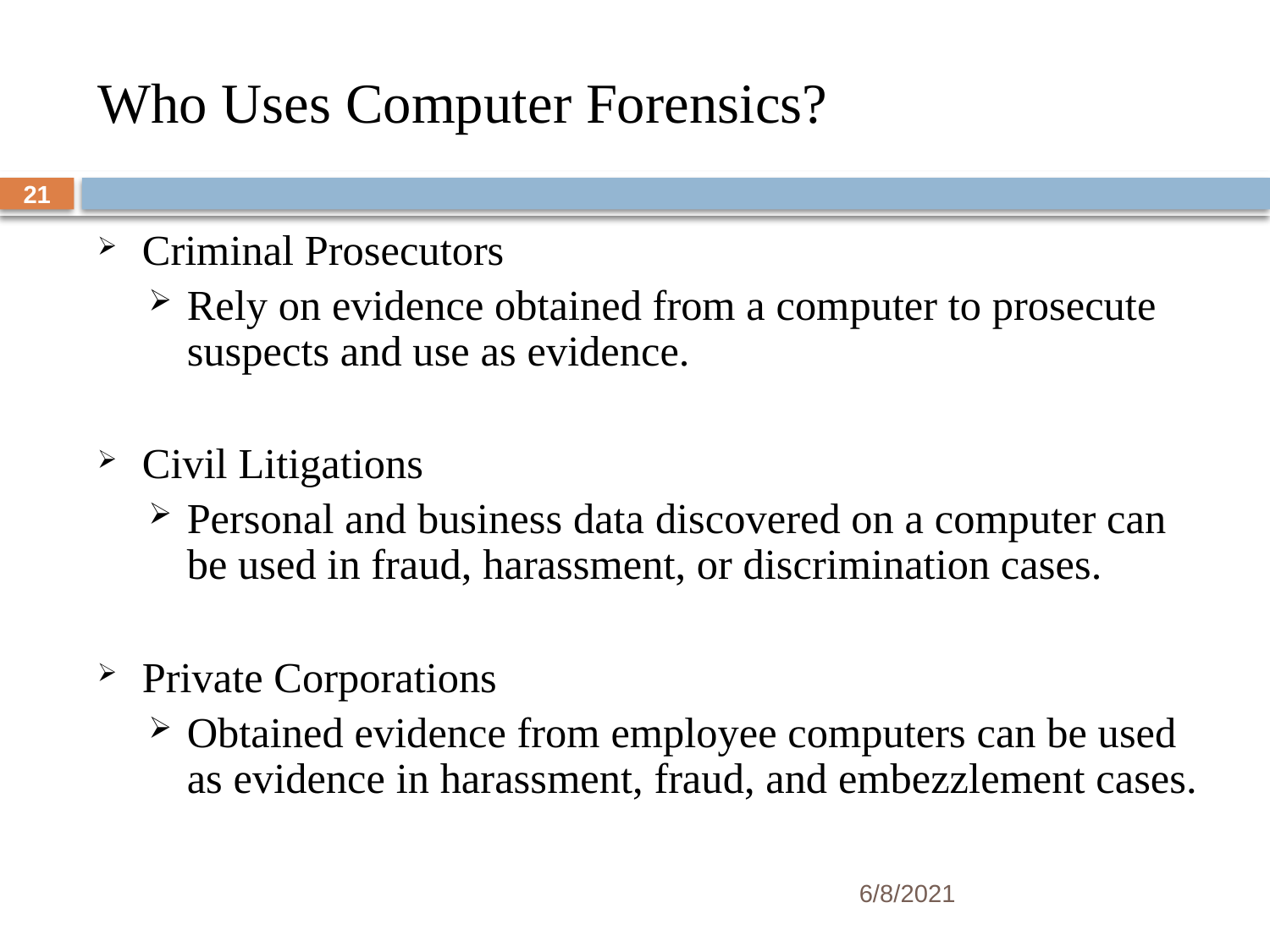

# Who Uses Computer Forensics?
21
Criminal Prosecutors
Rely on evidence obtained from a computer to prosecute suspects and use as evidence.

Civil Litigations
Personal and business data discovered on a computer can be used in fraud, harassment, or discrimination cases.

Private Corporations
Obtained evidence from employee computers can be used as evidence in harassment, fraud, and embezzlement cases.

6/8/2021